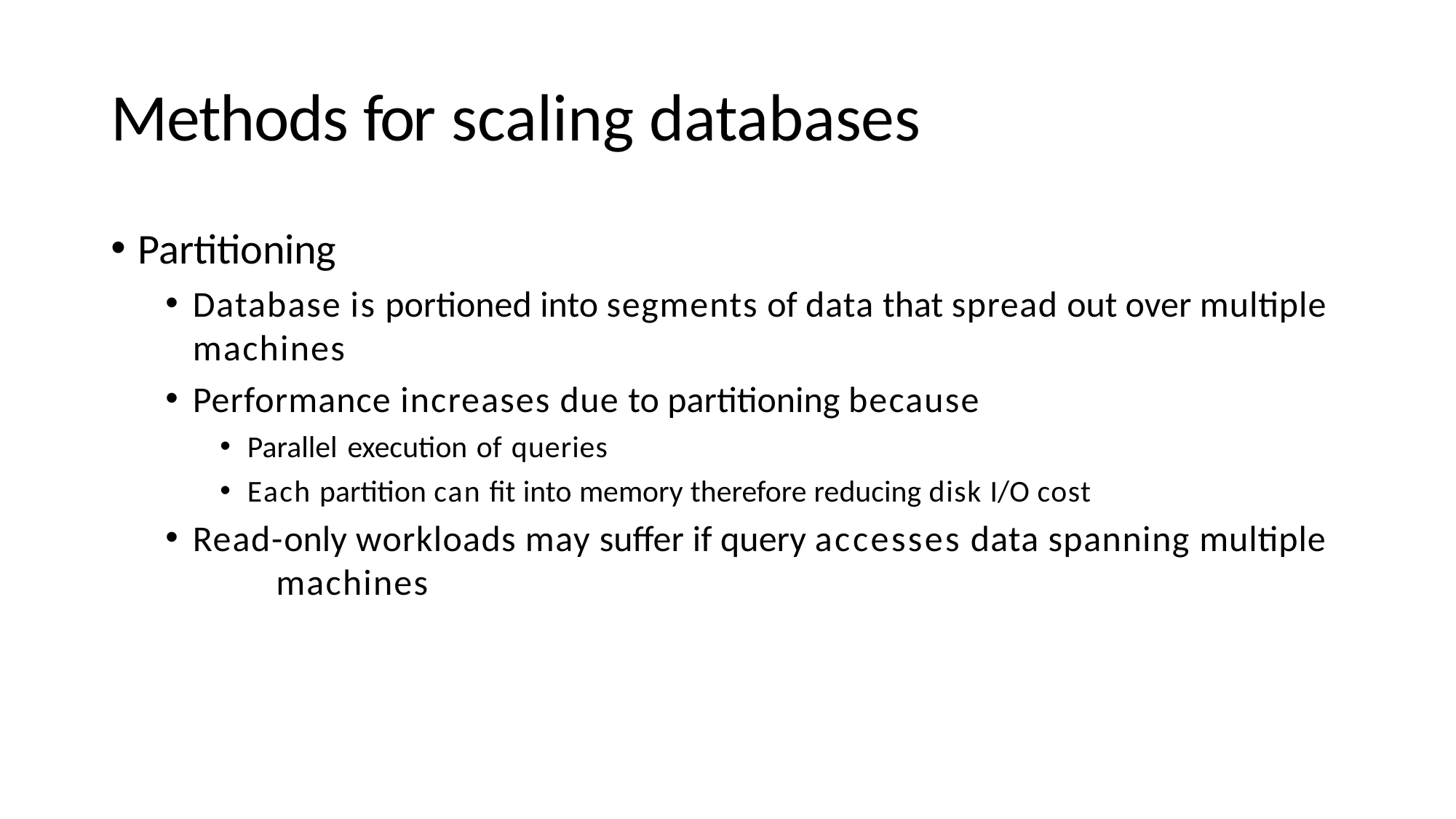

# Methods for scaling databases
Partitioning
Database is portioned into segments of data that spread out over multiple
machines
Performance increases due to partitioning because
Parallel execution of queries
Each partition can fit into memory therefore reducing disk I/O cost
Read-only workloads may suffer if query accesses data spanning multiple 	machines